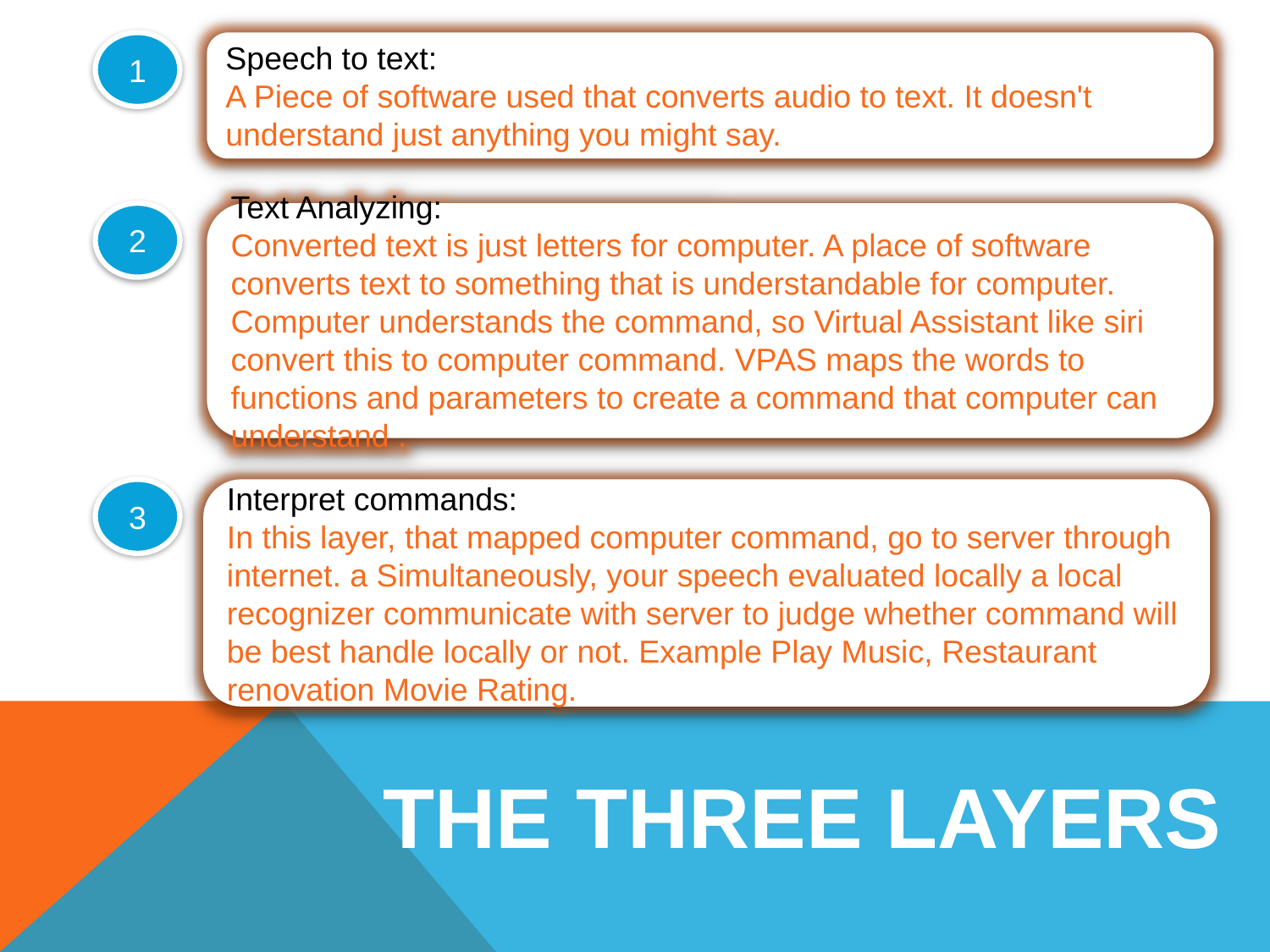

Speech to text:
A Piece of software used that converts audio to text. It doesn't understand just anything you might say.
1
2
Text Analyzing:
Converted text is just letters for computer. A place of software converts text to something that is understandable for computer. Computer understands the command, so Virtual Assistant like siri convert this to computer command. VPAS maps the words to functions and parameters to create a command that computer can understand .
3
Interpret commands:
In this layer, that mapped computer command, go to server through internet. a Simultaneously, your speech evaluated locally a local recognizer communicate with server to judge whether command will be best handle locally or not. Example Play Music, Restaurant renovation Movie Rating.
# THE THREE LAYERS